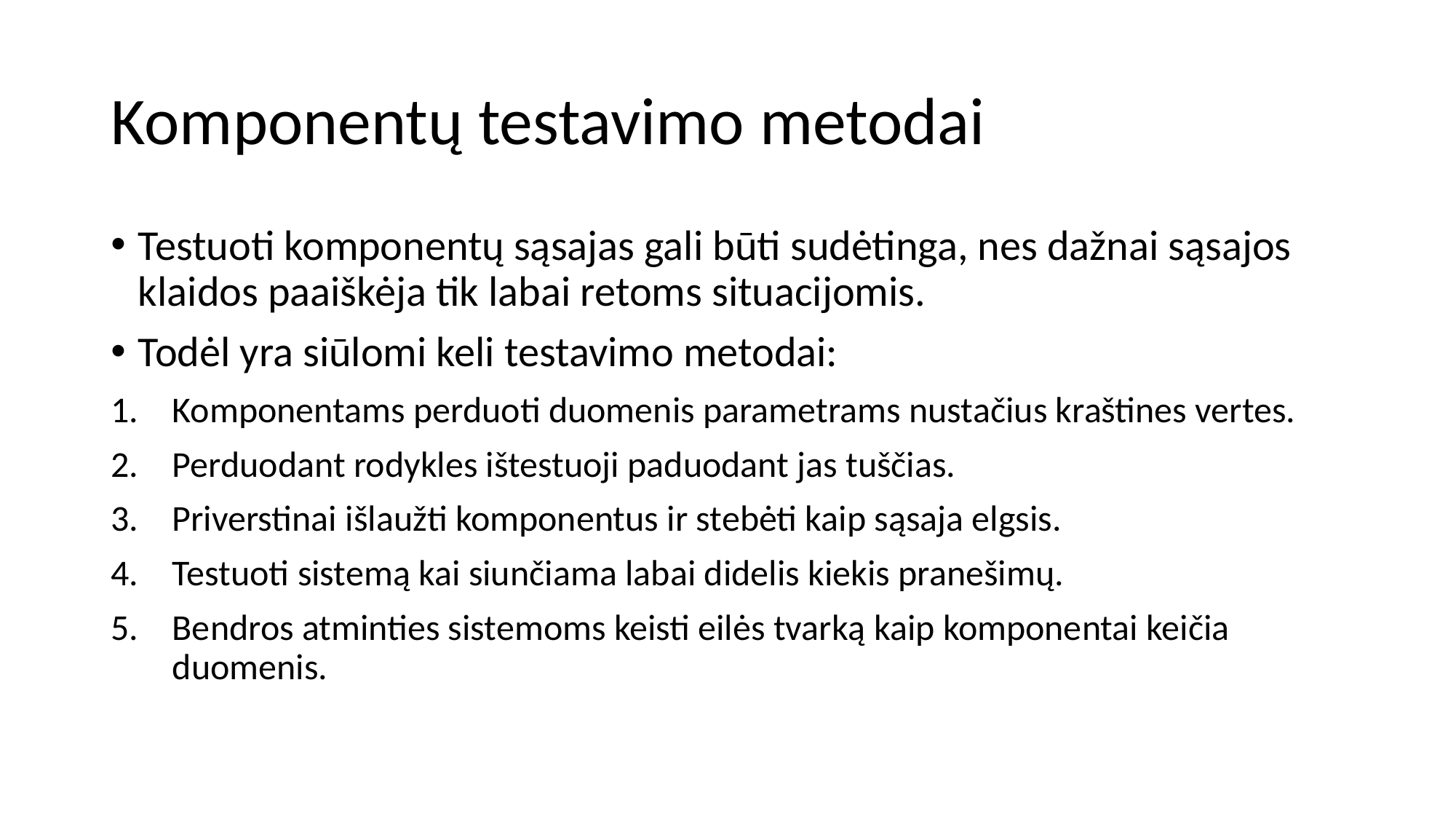

# Komponentų testavimo metodai
Testuoti komponentų sąsajas gali būti sudėtinga, nes dažnai sąsajos klaidos paaiškėja tik labai retoms situacijomis.
Todėl yra siūlomi keli testavimo metodai:
Komponentams perduoti duomenis parametrams nustačius kraštines vertes.
Perduodant rodykles ištestuoji paduodant jas tuščias.
Priverstinai išlaužti komponentus ir stebėti kaip sąsaja elgsis.
Testuoti sistemą kai siunčiama labai didelis kiekis pranešimų.
Bendros atminties sistemoms keisti eilės tvarką kaip komponentai keičia duomenis.